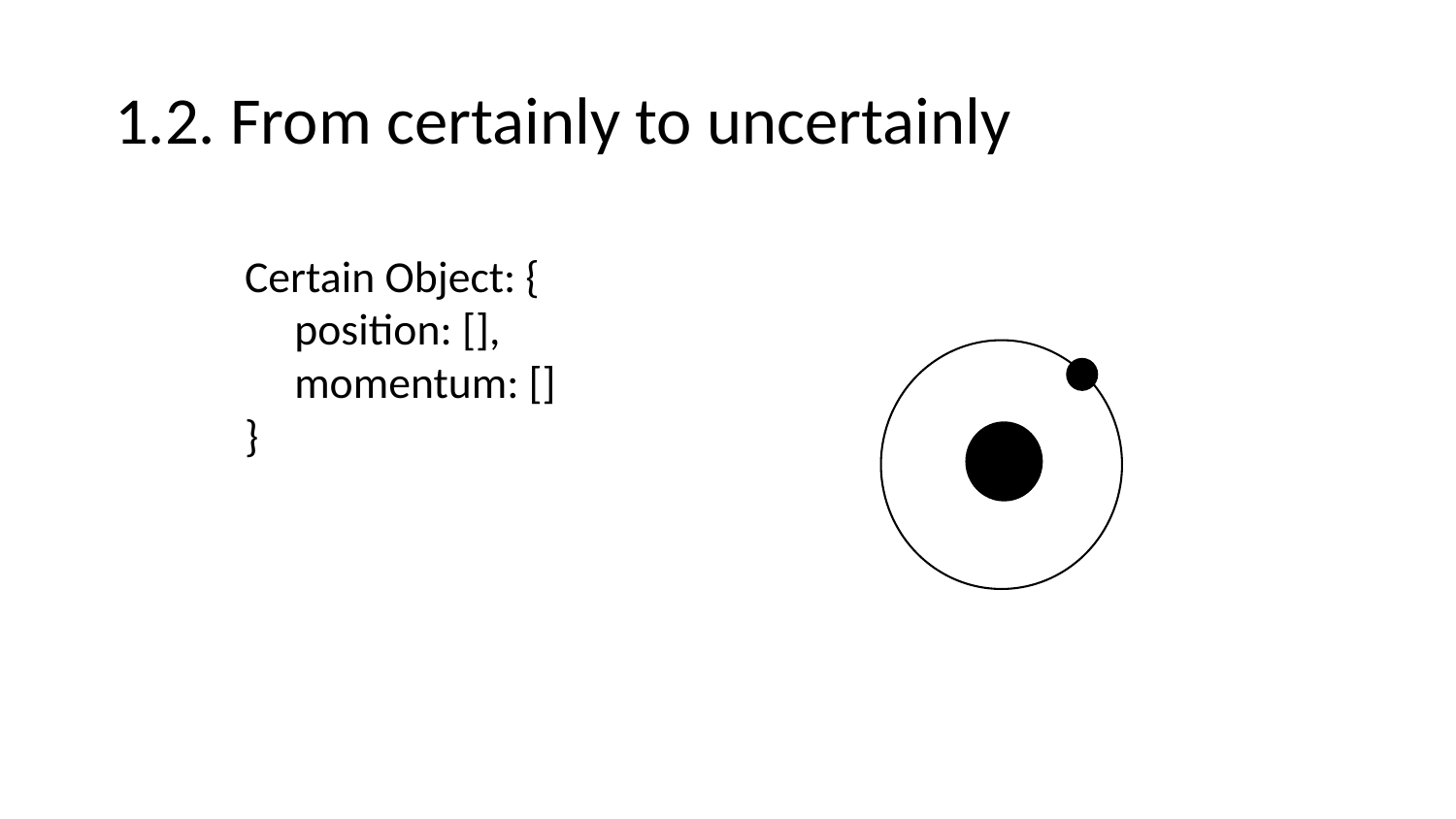

# 1.2. From certainly to uncertainly
Certain Object: {
     position: [],
     momentum: []
}